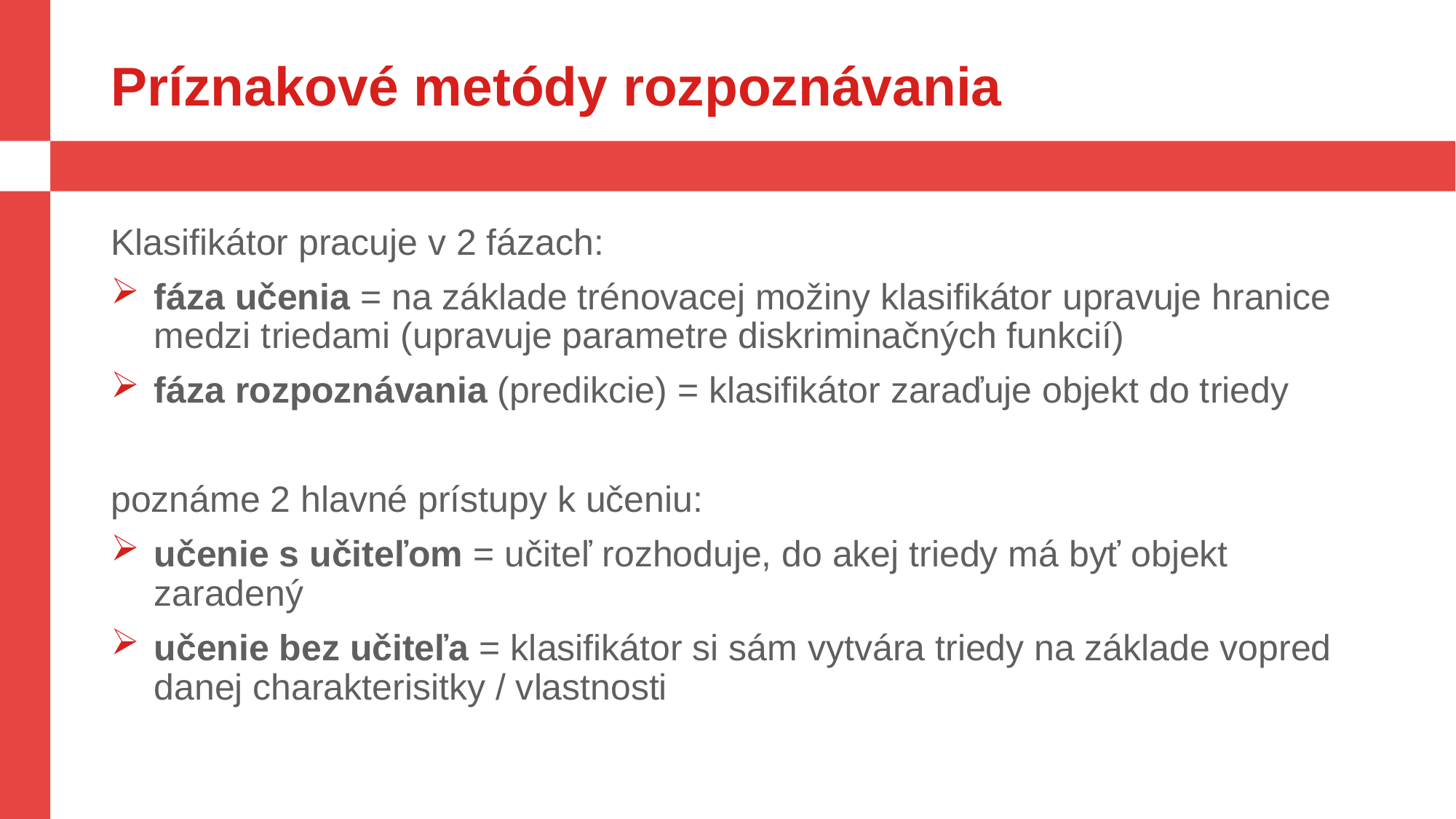

# Príznakové metódy rozpoznávania
Klasifikátor pracuje v 2 fázach:
fáza učenia = na základe trénovacej možiny klasifikátor upravuje hranice medzi triedami (upravuje parametre diskriminačných funkcií)
fáza rozpoznávania (predikcie) = klasifikátor zaraďuje objekt do triedy

poznáme 2 hlavné prístupy k učeniu:
učenie s učiteľom = učiteľ rozhoduje, do akej triedy má byť objekt zaradený
učenie bez učiteľa = klasifikátor si sám vytvára triedy na základe vopred danej charakterisitky / vlastnosti